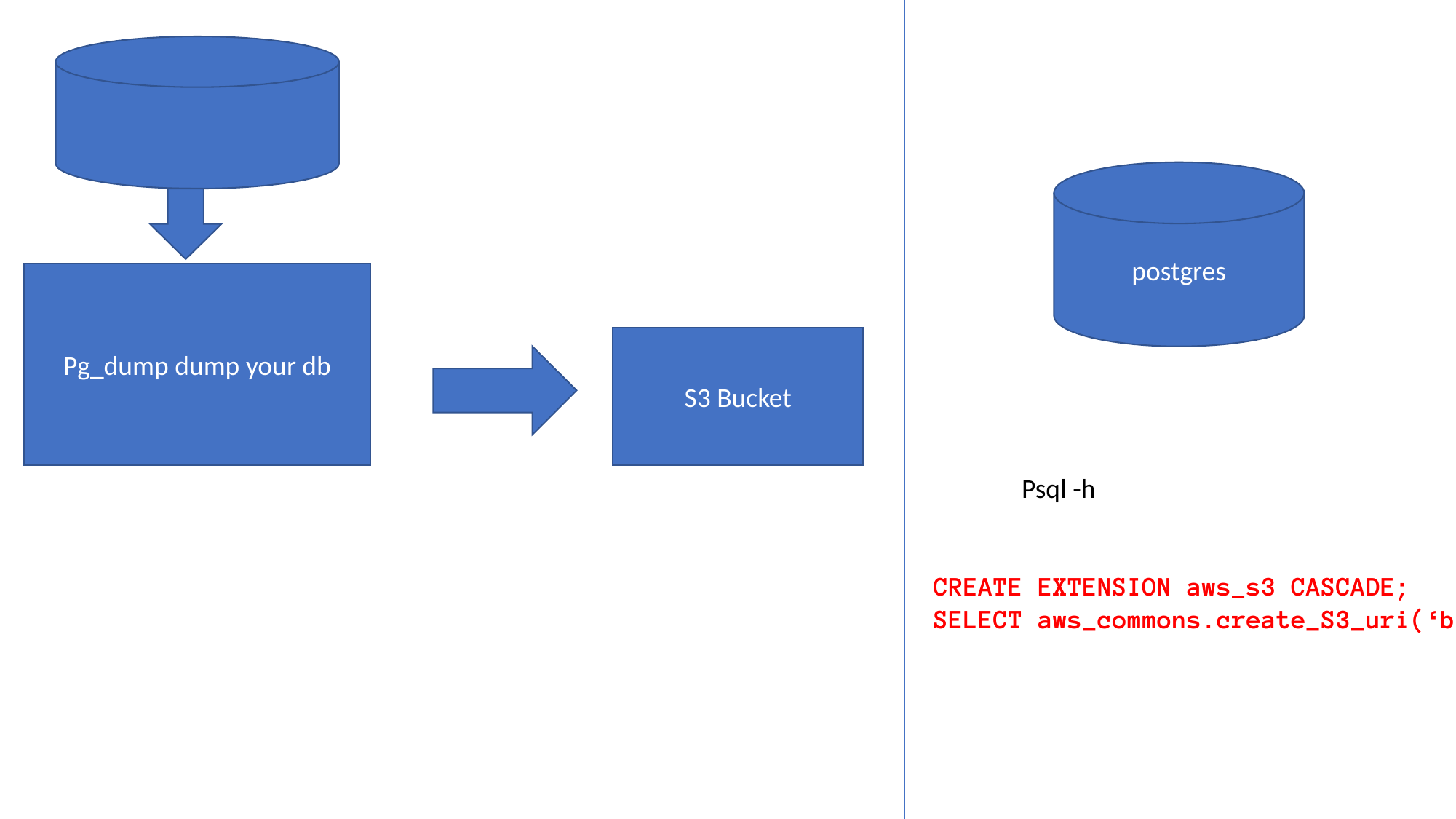

postgres

Pg_dump dump your db
S3 Bucket

Psql -h
CREATE EXTENSION aws_s3 CASCADE;
SELECT aws_commons.create_S3_uri(‘bucket’, ‘file’  )